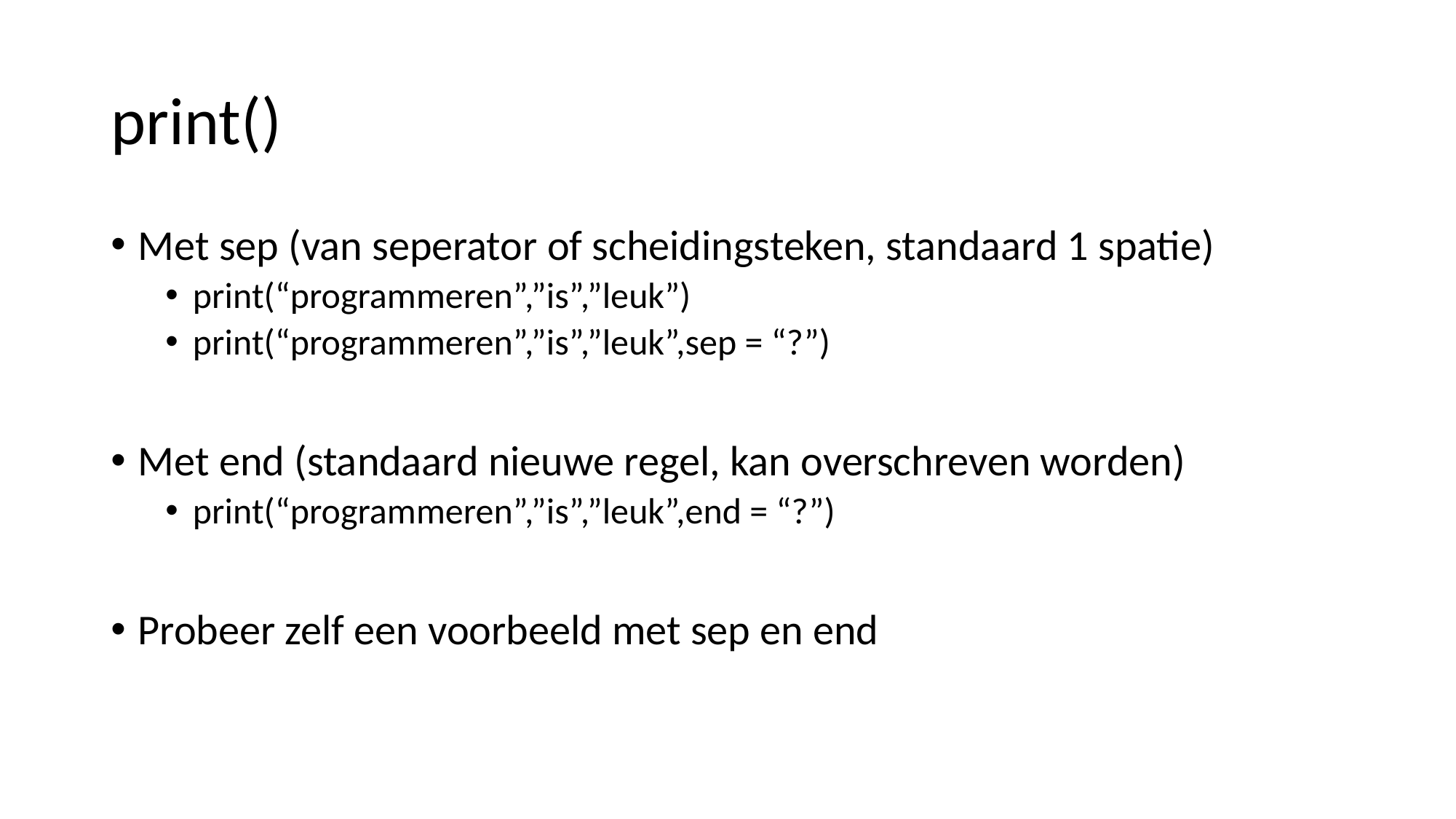

# print()
Met sep (van seperator of scheidingsteken, standaard 1 spatie)
print(“programmeren”,”is”,”leuk”)
print(“programmeren”,”is”,”leuk”,sep = “?”)

Met end (standaard nieuwe regel, kan overschreven worden)
print(“programmeren”,”is”,”leuk”,end = “?”)

Probeer zelf een voorbeeld met sep en end